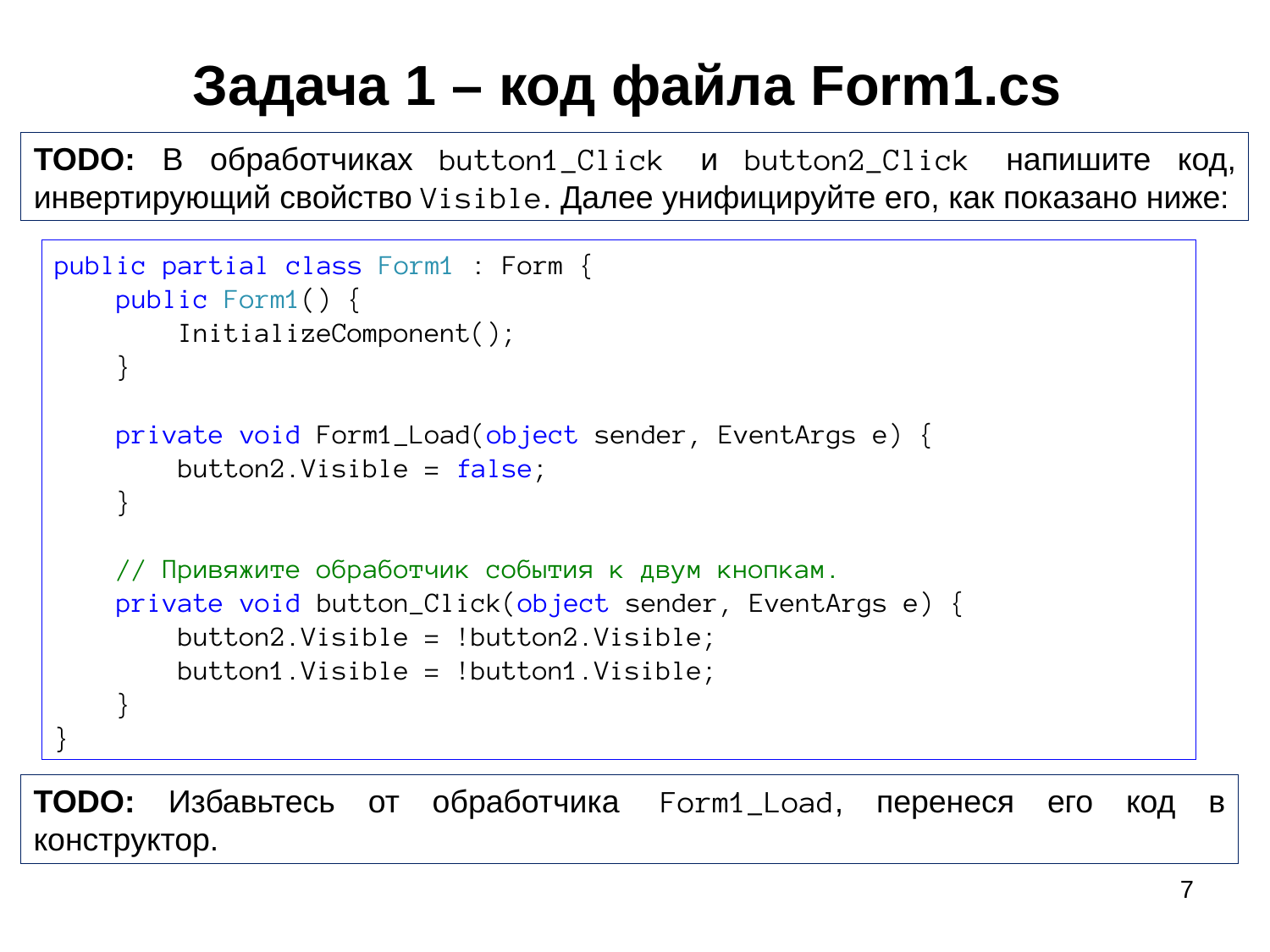

# Задача 1 – код файла Form1.cs
TODO: В обработчиках button1_Click и button2_Click напишите код, инвертирующий свойство Visible. Далее унифицируйте его, как показано ниже:
public partial class Form1 : Form {
    public Form1() {
        InitializeComponent();
    }

    private void Form1_Load(object sender, EventArgs e) {
        button2.Visible = false;
    }

    // Привяжите обработчик события к двум кнопкам.
    private void button_Click(object sender, EventArgs e) {
        button2.Visible = !button2.Visible;
        button1.Visible = !button1.Visible;
    }
}
TODO: Избавьтесь от обработчика Form1_Load, перенеся его код в конструктор.
7